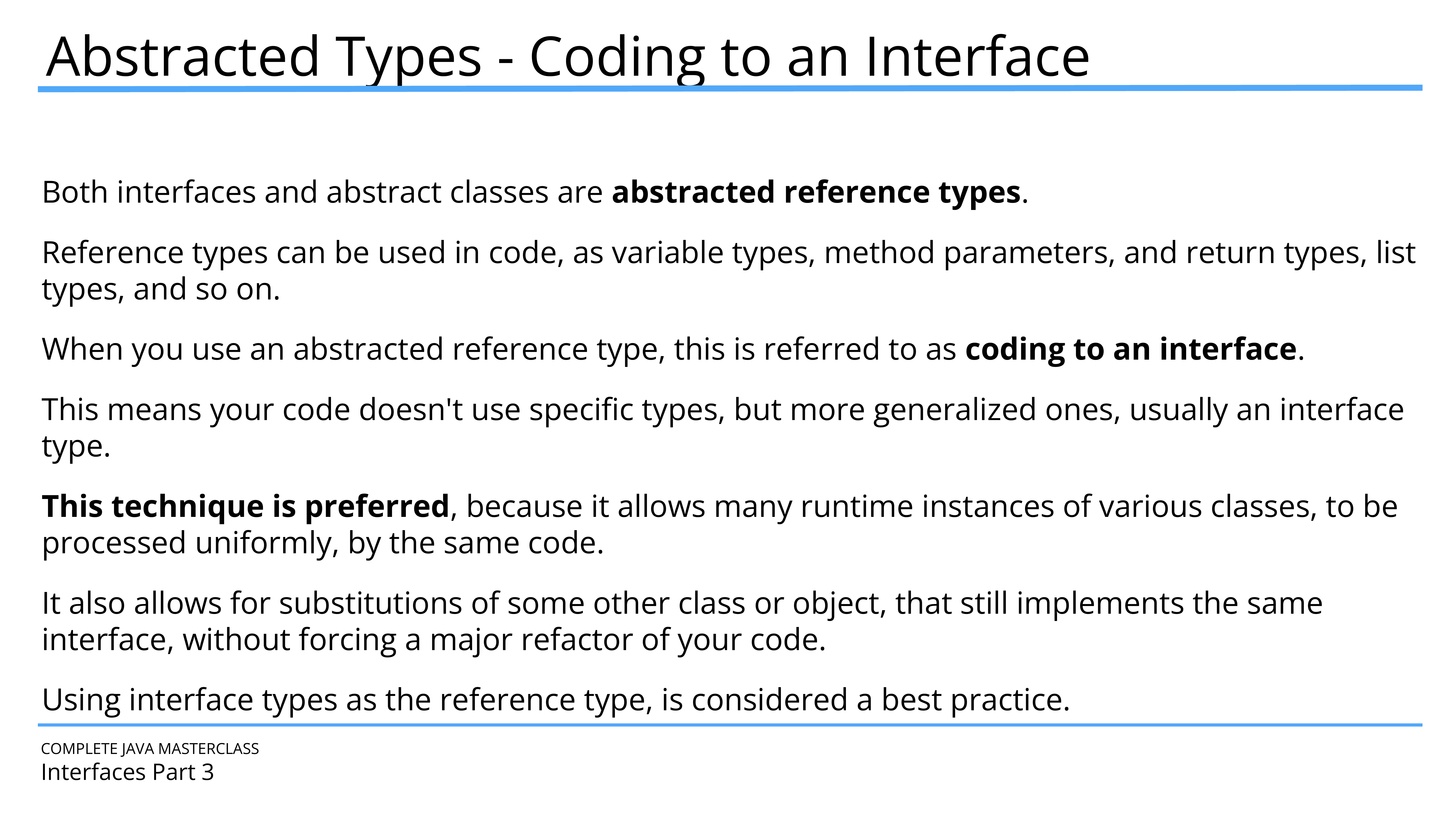

Abstracted Types - Coding to an Interface

Both interfaces and abstract classes are abstracted reference types.
Reference types can be used in code, as variable types, method parameters, and return types, list types, and so on.
When you use an abstracted reference type, this is referred to as coding to an interface.
This means your code doesn't use specific types, but more generalized ones, usually an interface type.
This technique is preferred, because it allows many runtime instances of various classes, to be processed uniformly, by the same code.
It also allows for substitutions of some other class or object, that still implements the same interface, without forcing a major refactor of your code.
Using interface types as the reference type, is considered a best practice.

COMPLETE JAVA MASTERCLASS
Interfaces Part 3